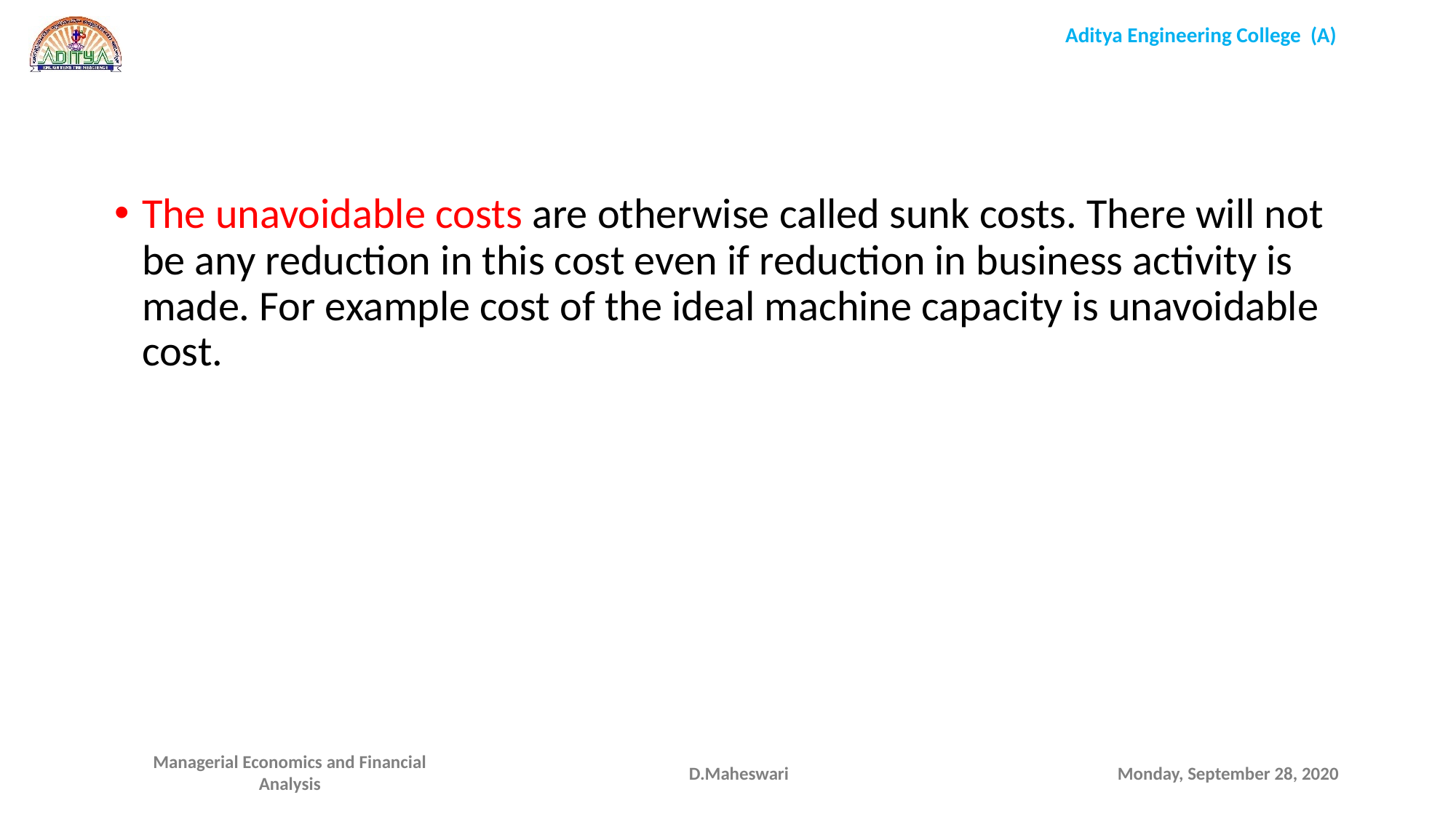

The unavoidable costs are otherwise called sunk costs. There will not be any reduction in this cost even if reduction in business activity is made. For example cost of the ideal machine capacity is unavoidable cost.
D.Maheswari
Monday, September 28, 2020